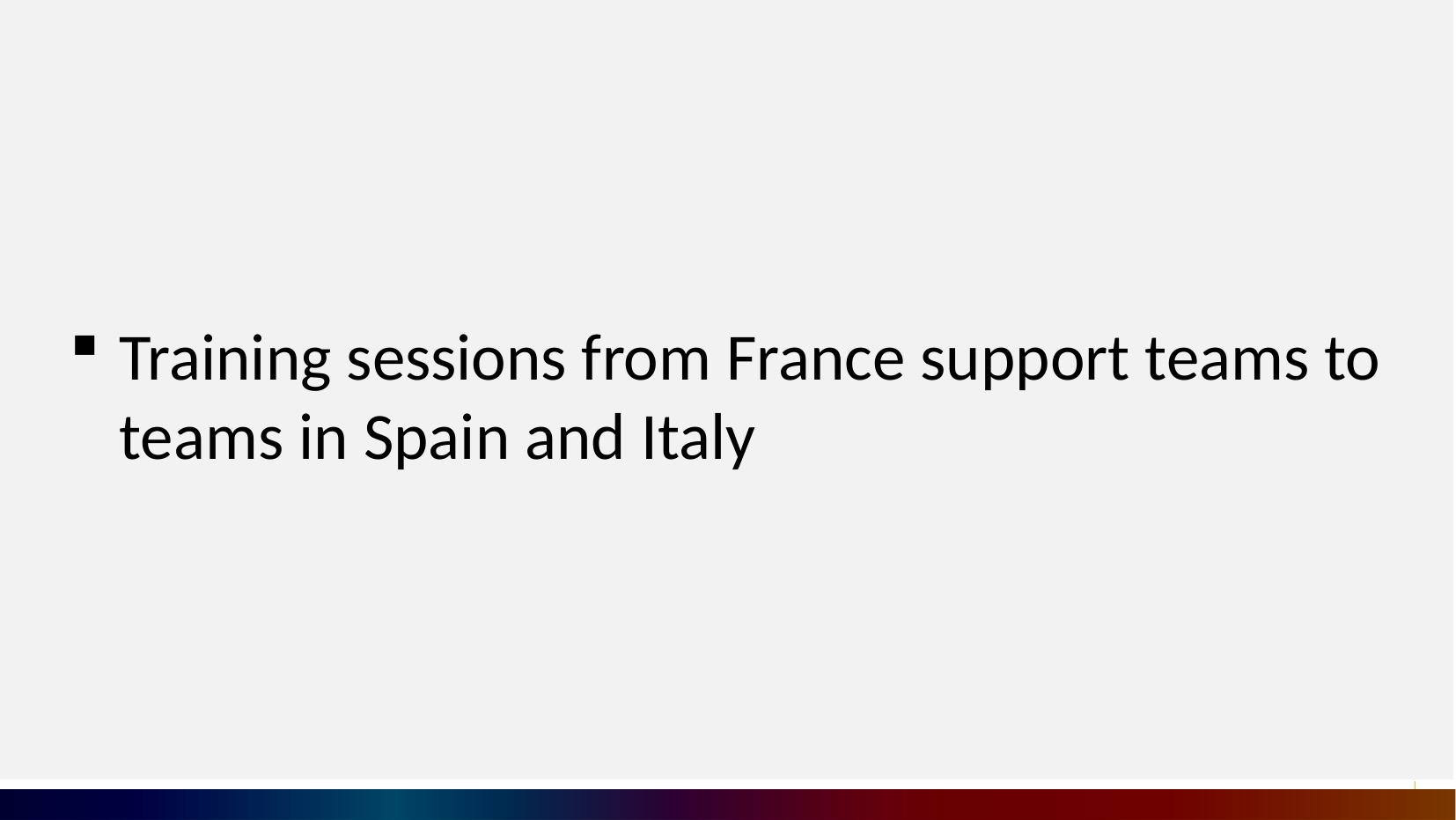

Training sessions from France support teams to teams in Spain and Italy

Performance Analysis and solutions
3